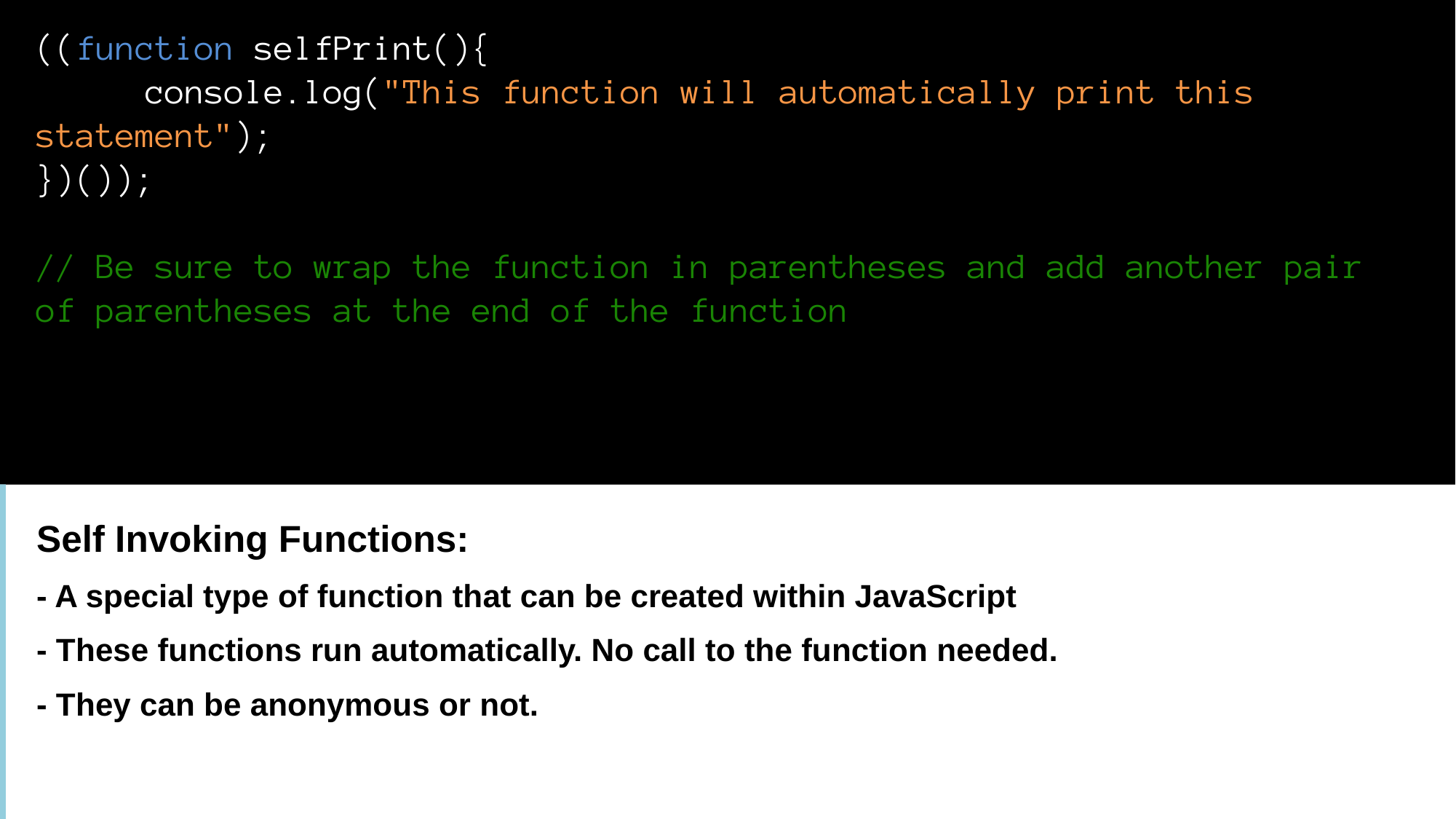

((function selfPrint(){
	console.log("This function will automatically print this statement");
})());

// Be sure to wrap the function in parentheses and add another pair of parentheses at the end of the function

Self Invoking Functions:
- A special type of function that can be created within JavaScript
- These functions run automatically. No call to the function needed.
- They can be anonymous or not.